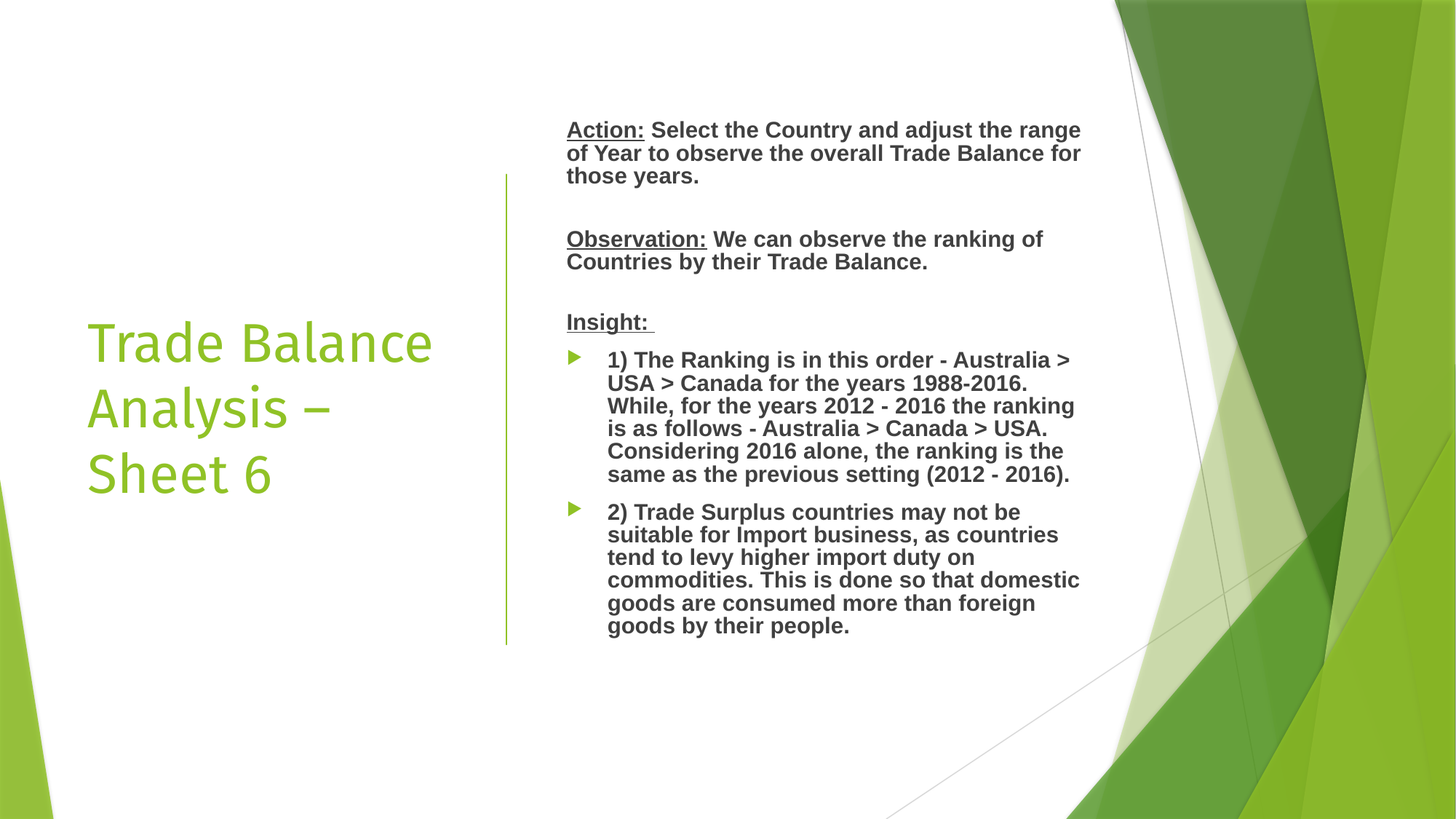

# Trade Balance Analysis – Sheet 6
Action: Select the Country and adjust the range of Year to observe the overall Trade Balance for those years.
Observation: We can observe the ranking of Countries by their Trade Balance.
Insight:
1) The Ranking is in this order - Australia > USA > Canada for the years 1988-2016. While, for the years 2012 - 2016 the ranking is as follows - Australia > Canada > USA. Considering 2016 alone, the ranking is the same as the previous setting (2012 - 2016).
2) Trade Surplus countries may not be suitable for Import business, as countries tend to levy higher import duty on commodities. This is done so that domestic goods are consumed more than foreign goods by their people.